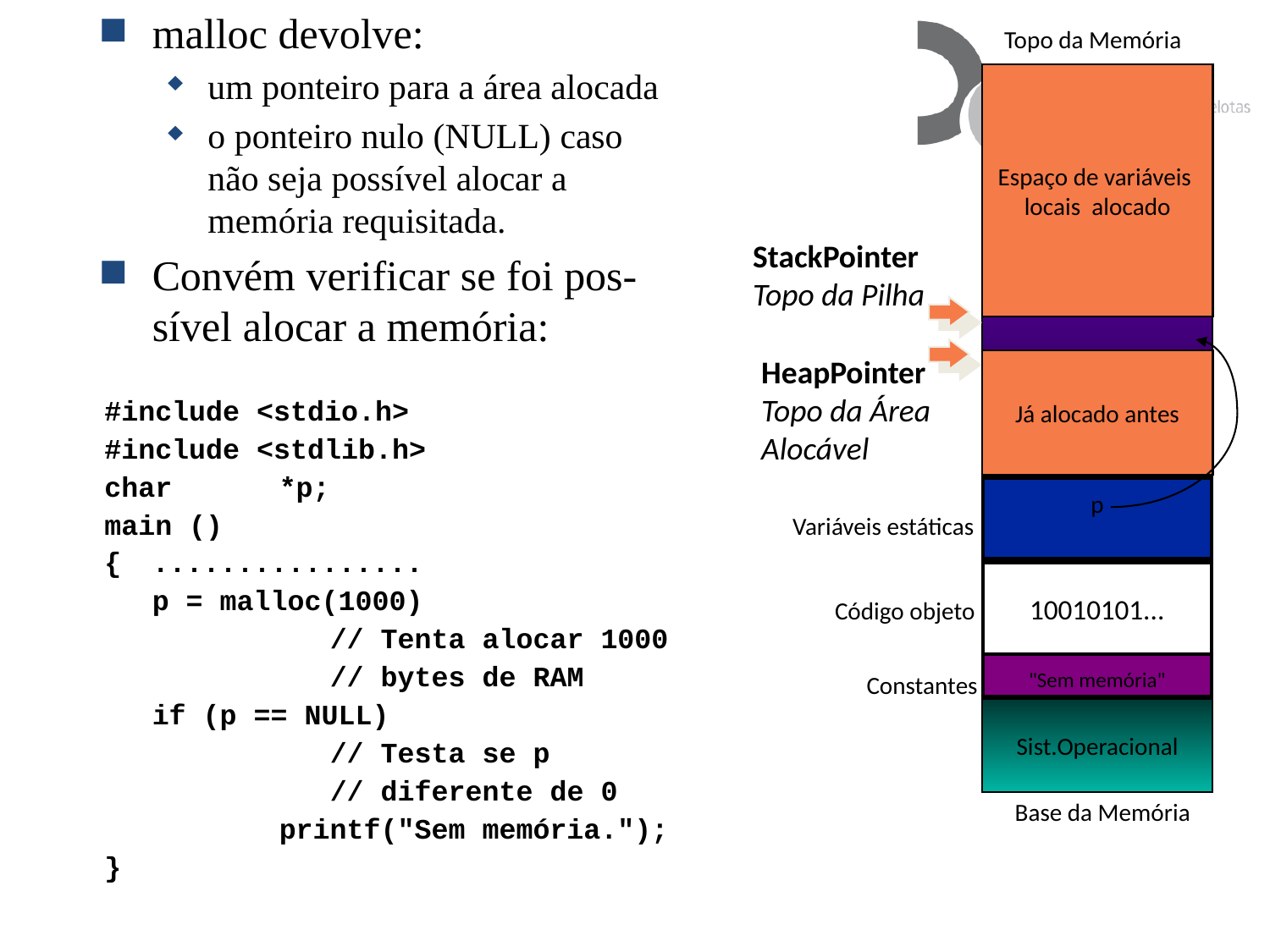

malloc devolve:
um ponteiro para a área alocada
o ponteiro nulo (NULL) caso não seja possível alocar a memória requisitada.
Convém verificar se foi pos-sível alocar a memória:

#include <stdio.h>
#include <stdlib.h>
char 	*p;
main ()
{	................
	p = malloc(1000)
		   // Tenta alocar 1000
		   // bytes de RAM
	if (p == NULL)
		   // Testa se p
		   // diferente de 0
		printf("Sem memória.");
}
Topo da Memória

Espaço de variáveis
locais  alocado
StackPointer
Topo da Pilha

HeapPointer
Topo da Área
Alocável
Já alocado antes
p

Variáveis estáticas
10010101...
Código objeto

"Sem memória"
Constantes
Sist.Operacional
Base da Memória